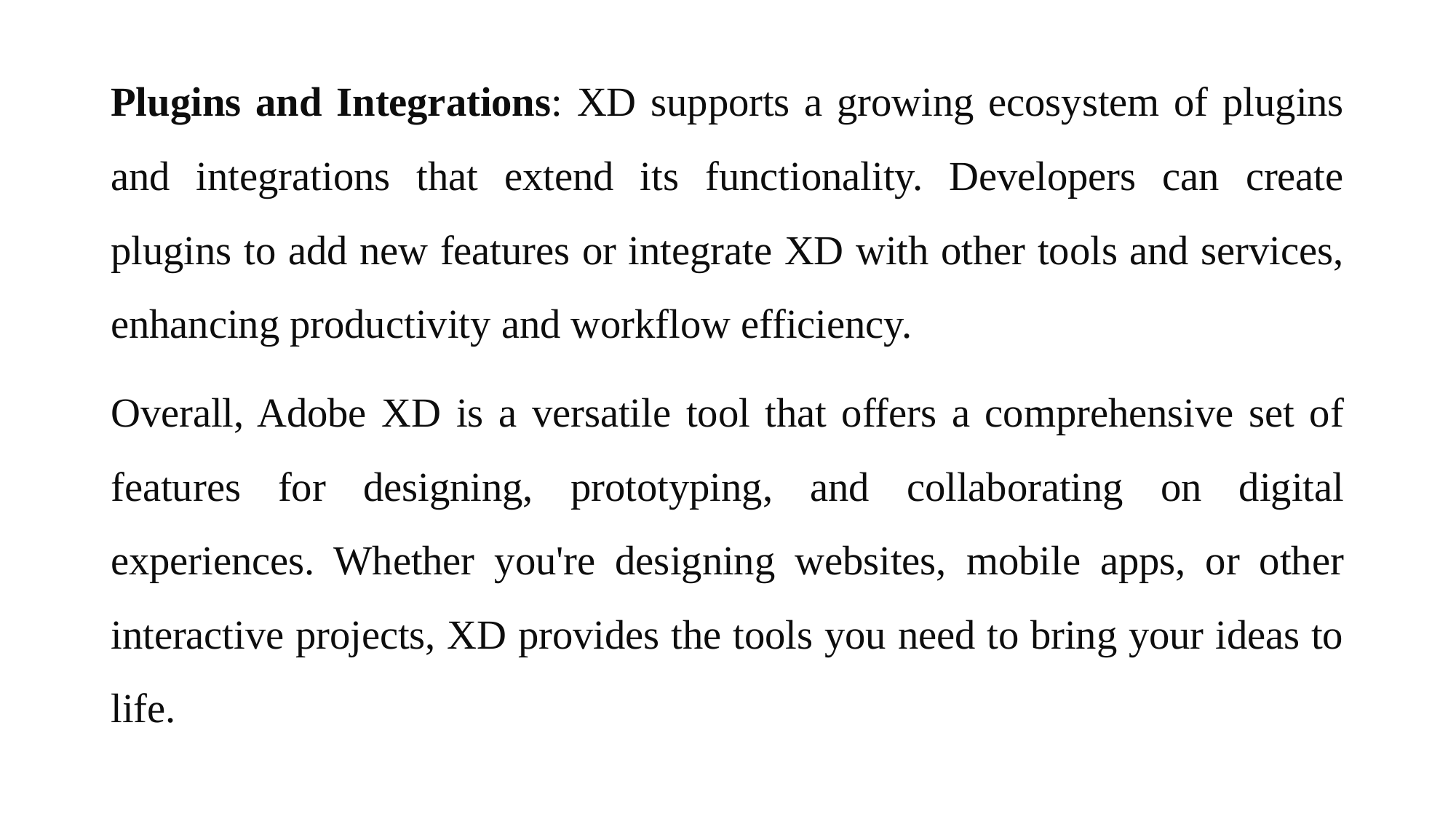

Plugins and Integrations: XD supports a growing ecosystem of plugins and integrations that extend its functionality. Developers can create plugins to add new features or integrate XD with other tools and services, enhancing productivity and workflow efficiency.
Overall, Adobe XD is a versatile tool that offers a comprehensive set of features for designing, prototyping, and collaborating on digital experiences. Whether you're designing websites, mobile apps, or other interactive projects, XD provides the tools you need to bring your ideas to life.